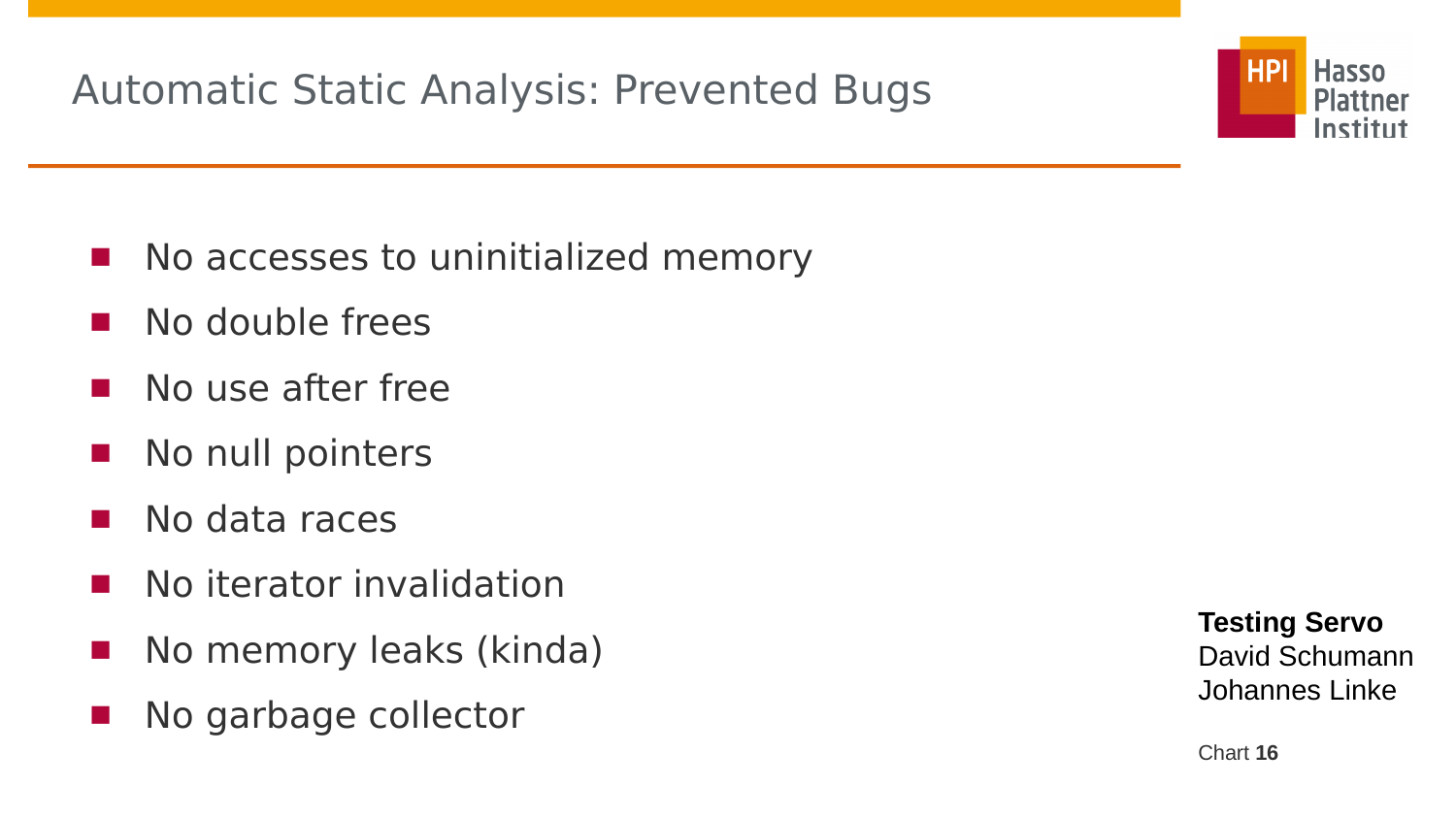

# Automatic Static Analysis: Prevented Bugs
No accesses to uninitialized memory
No double frees
No use after free
No null pointers
No data races
No iterator invalidation
No memory leaks (kinda)
No garbage collector
Testing Servo
David Schumann
Johannes Linke

Chart 16